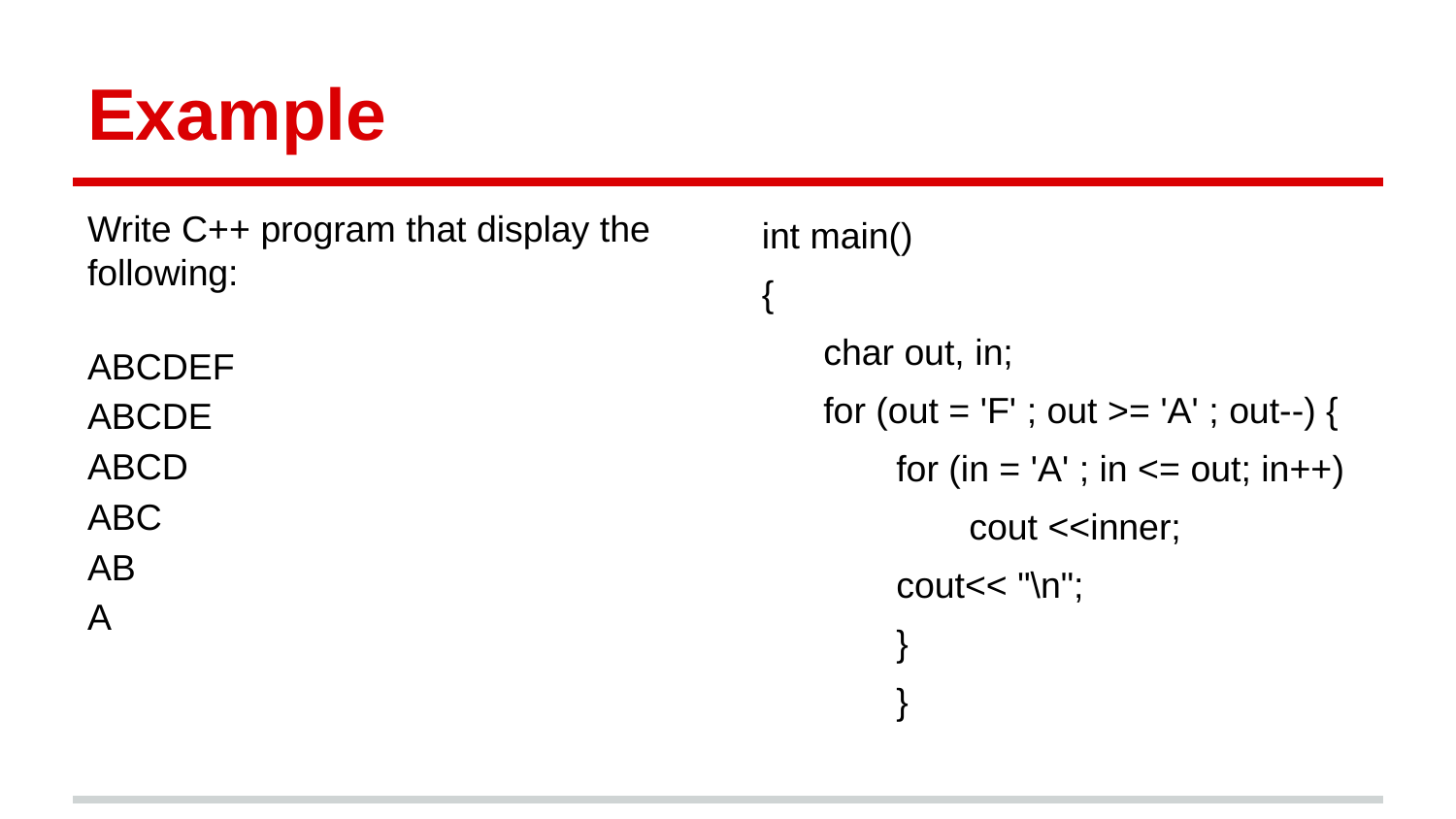

# Example
Write C++ program that display the following:

ABCDEF
ABCDE
ABCD
ABC
AB
A

int main()
{
char out, in;
for (out = 'F' ; out >= 'A' ; out--) {
for (in = 'A' ; in <= out; in++)
cout <<inner;
cout<< "\n";
}
}